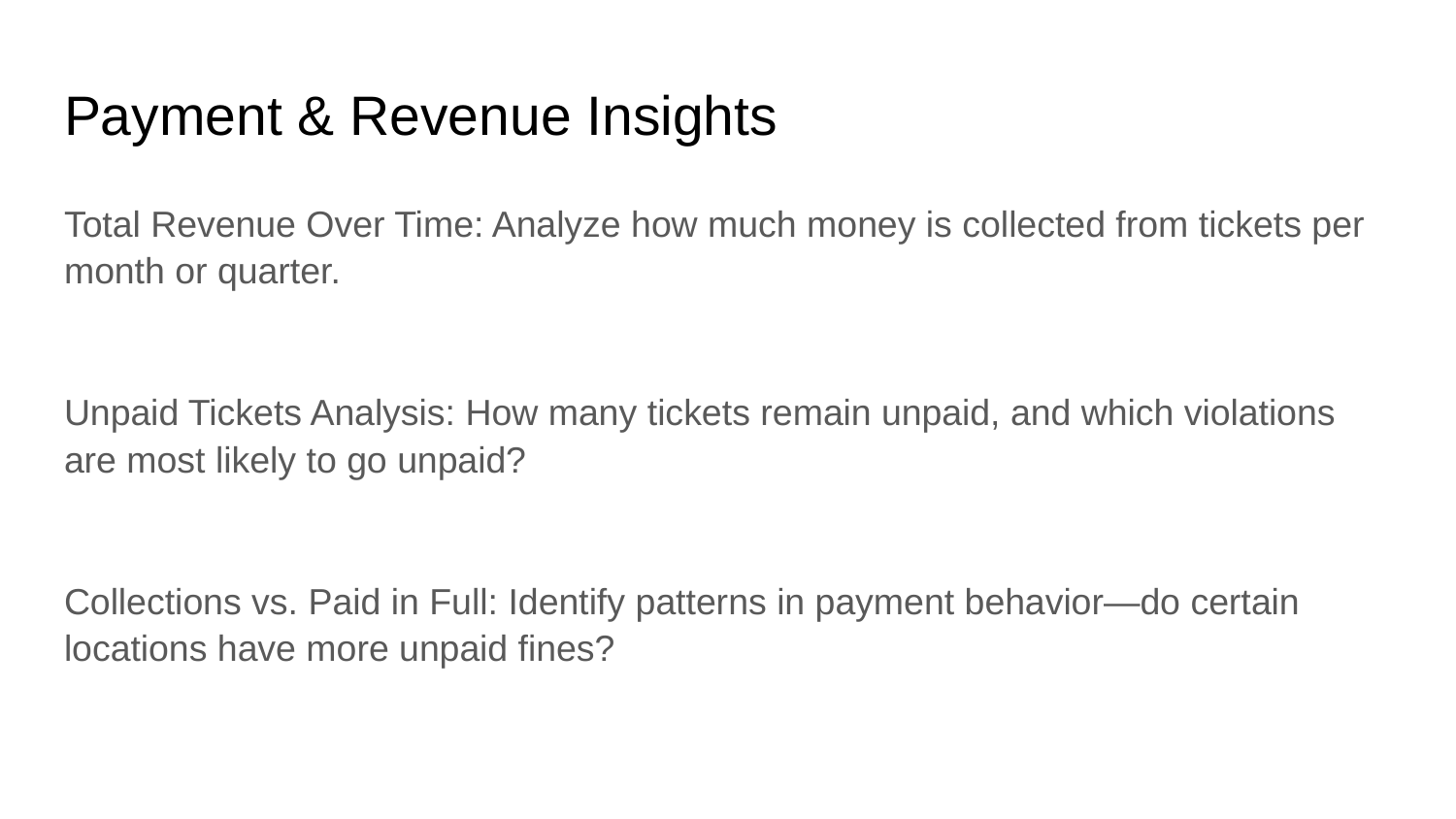

# Payment & Revenue Insights
Total Revenue Over Time: Analyze how much money is collected from tickets per month or quarter.

Unpaid Tickets Analysis: How many tickets remain unpaid, and which violations are most likely to go unpaid?

Collections vs. Paid in Full: Identify patterns in payment behavior—do certain locations have more unpaid fines?